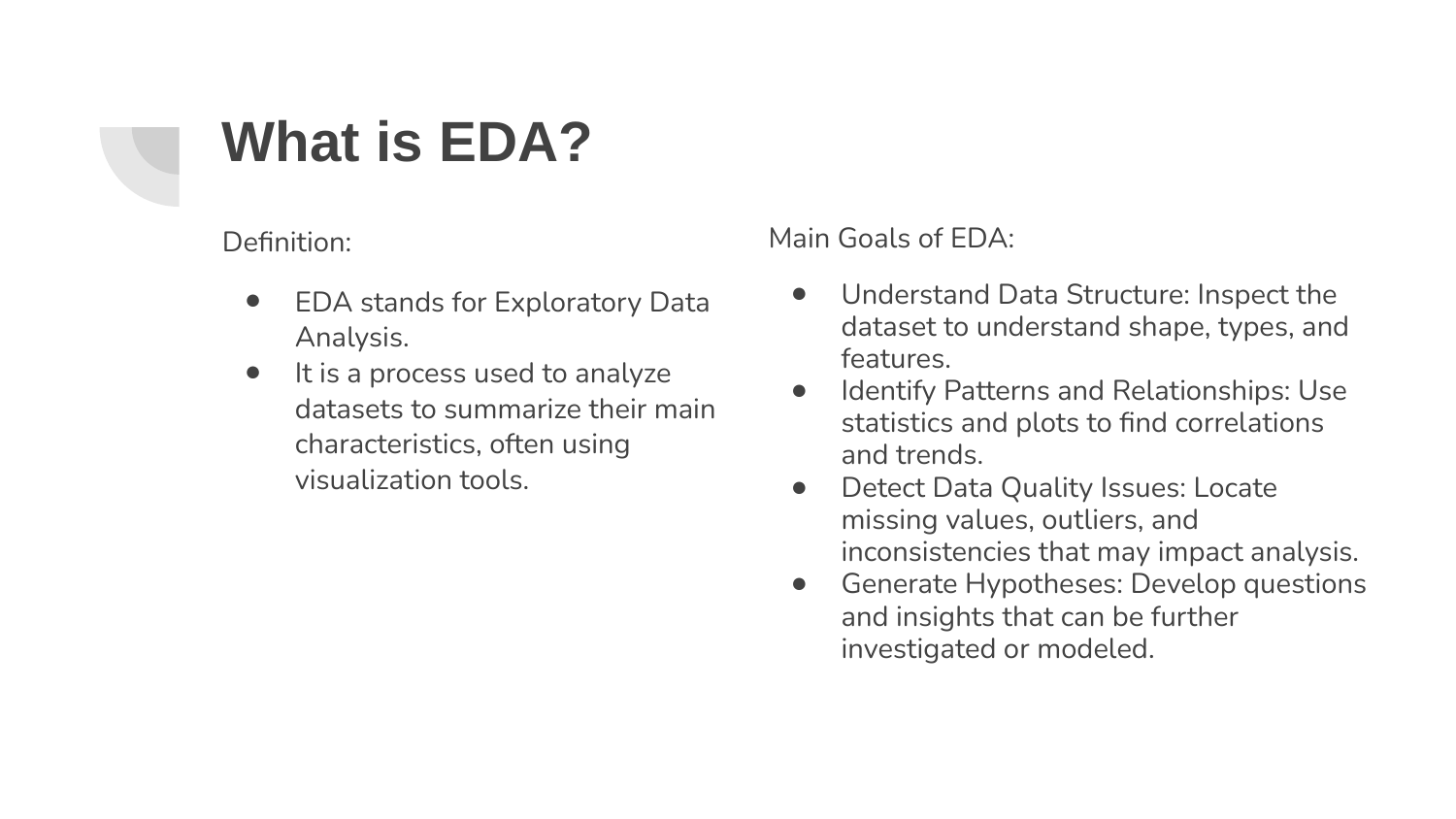

# What is EDA?
Definition:
EDA stands for Exploratory Data Analysis.
It is a process used to analyze datasets to summarize their main characteristics, often using visualization tools.

Main Goals of EDA:
Understand Data Structure: Inspect the dataset to understand shape, types, and features.
Identify Patterns and Relationships: Use statistics and plots to find correlations and trends.
Detect Data Quality Issues: Locate missing values, outliers, and inconsistencies that may impact analysis.
Generate Hypotheses: Develop questions and insights that can be further investigated or modeled.